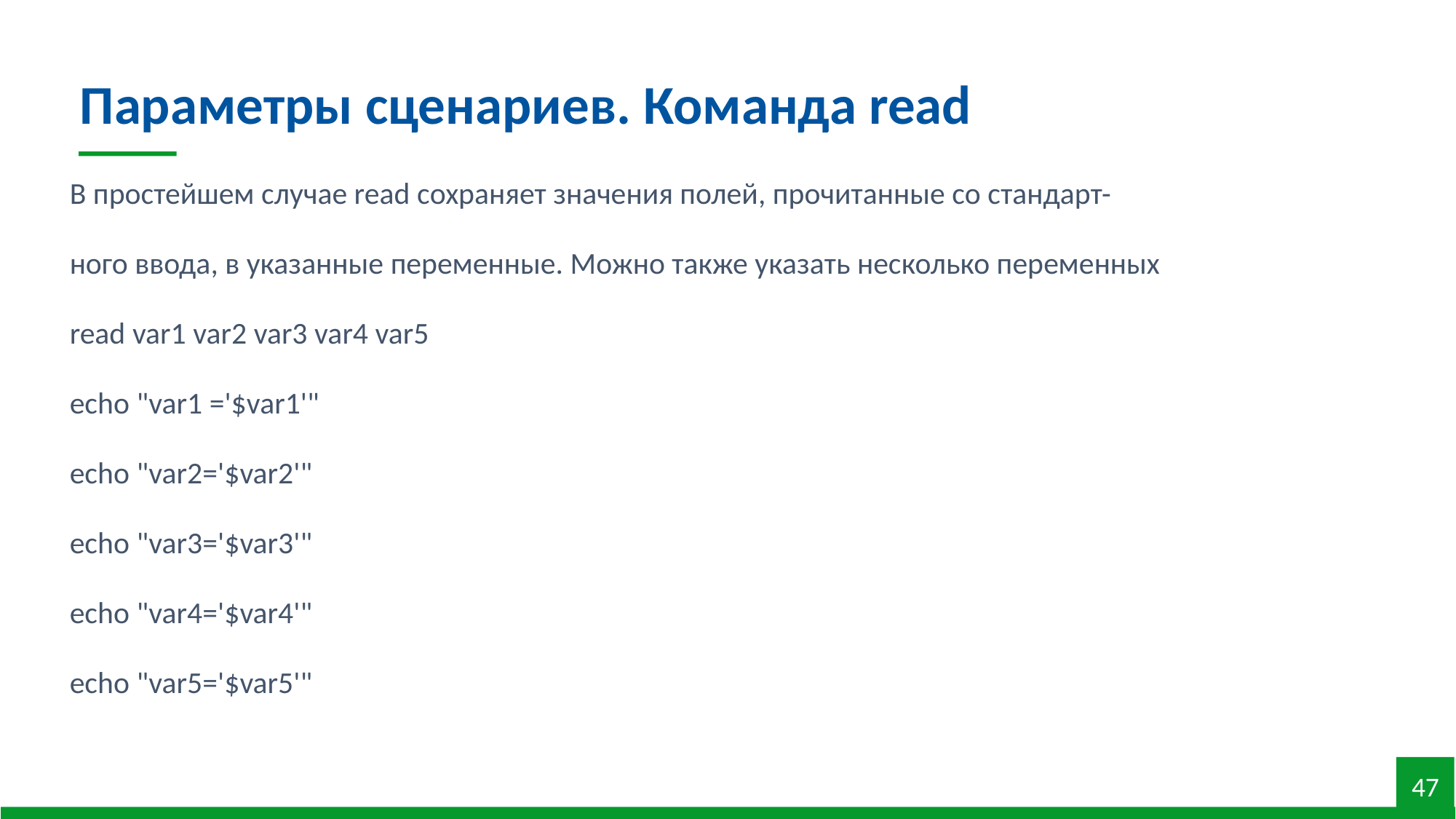

Параметры сценариев. Команда read
В простейшем случае read сохраняет значения полей, прочитанные со стандарт-
ного ввода, в указанные переменные. Можно также указать несколько переменных
read var1 var2 var3 var4 var5
echo "var1 ='$var1'"
echo "var2='$var2'"
echo "var3='$var3'"
echo "var4='$var4'"
echo "var5='$var5'"